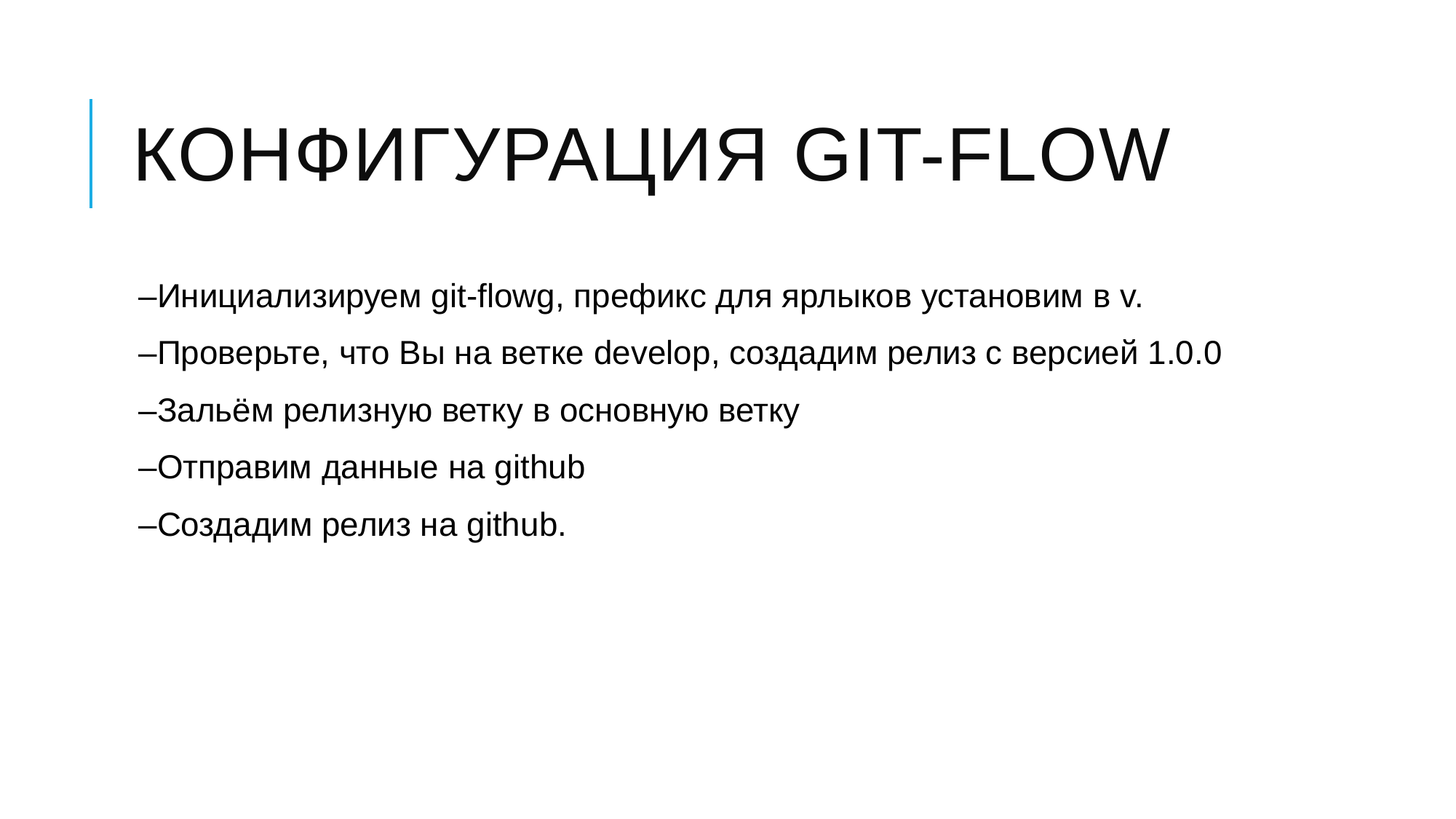

# Конфигурация git-flow
–Инициализируем git-flowg, префикс для ярлыков установим в v.
–Проверьте, что Вы на ветке develop, создадим релиз с версией 1.0.0
–Зальём релизную ветку в основную ветку
–Отправим данные на github
–Создадим релиз на github.